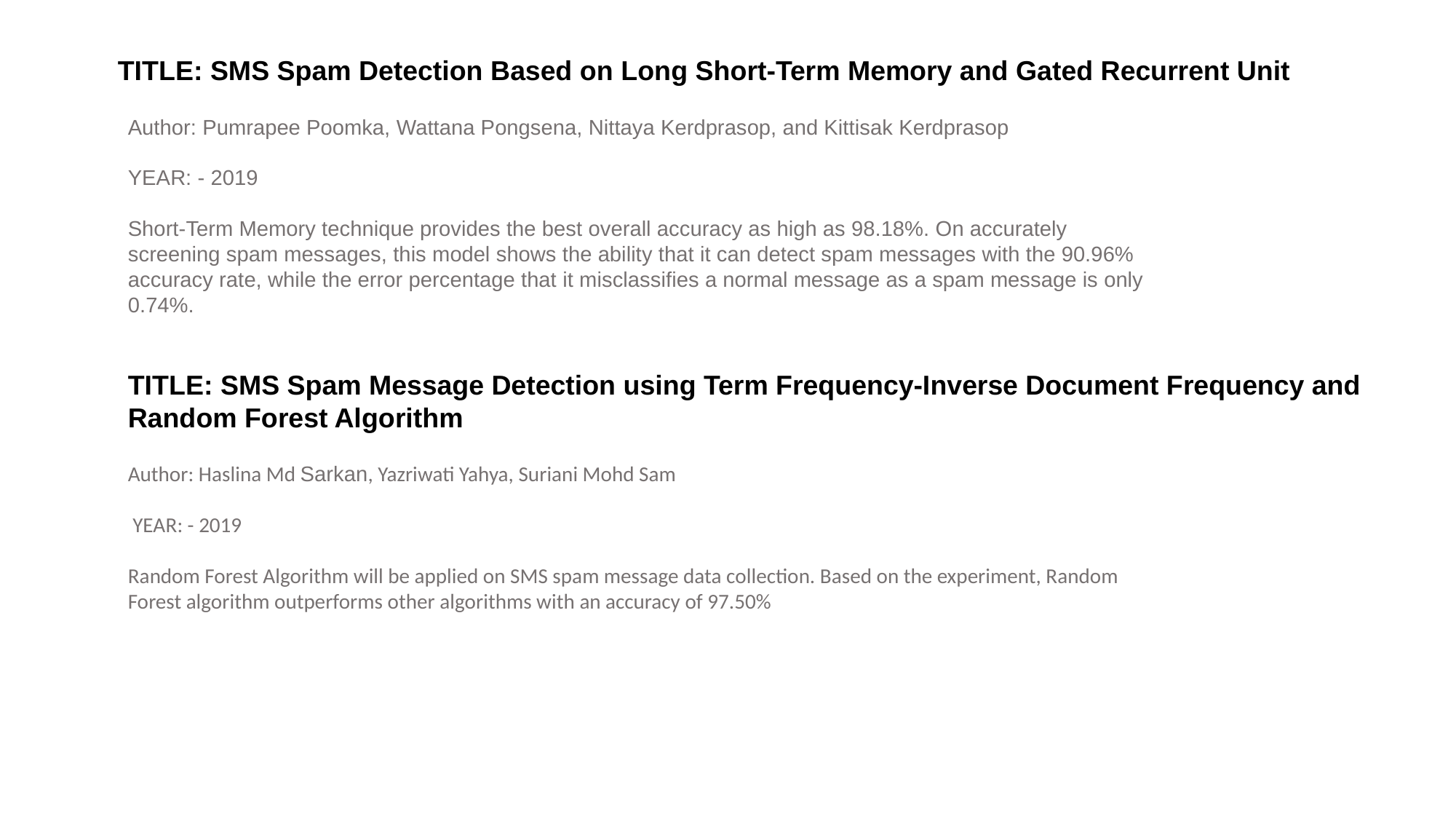

TITLE: SMS Spam Detection Based on Long Short-Term Memory and Gated Recurrent Unit
Author: Pumrapee Poomka, Wattana Pongsena, Nittaya Kerdprasop, and Kittisak Kerdprasop

YEAR: - 2019

Short-Term Memory technique provides the best overall accuracy as high as 98.18%. On accurately screening spam messages, this model shows the ability that it can detect spam messages with the 90.96% accuracy rate, while the error percentage that it misclassifies a normal message as a spam message is only 0.74%.
TITLE: SMS Spam Message Detection using Term Frequency-Inverse Document Frequency and Random Forest Algorithm
Author: Haslina Md Sarkan, Yazriwati Yahya, Suriani Mohd Sam

 YEAR: - 2019

Random Forest Algorithm will be applied on SMS spam message data collection. Based on the experiment, Random Forest algorithm outperforms other algorithms with an accuracy of 97.50%